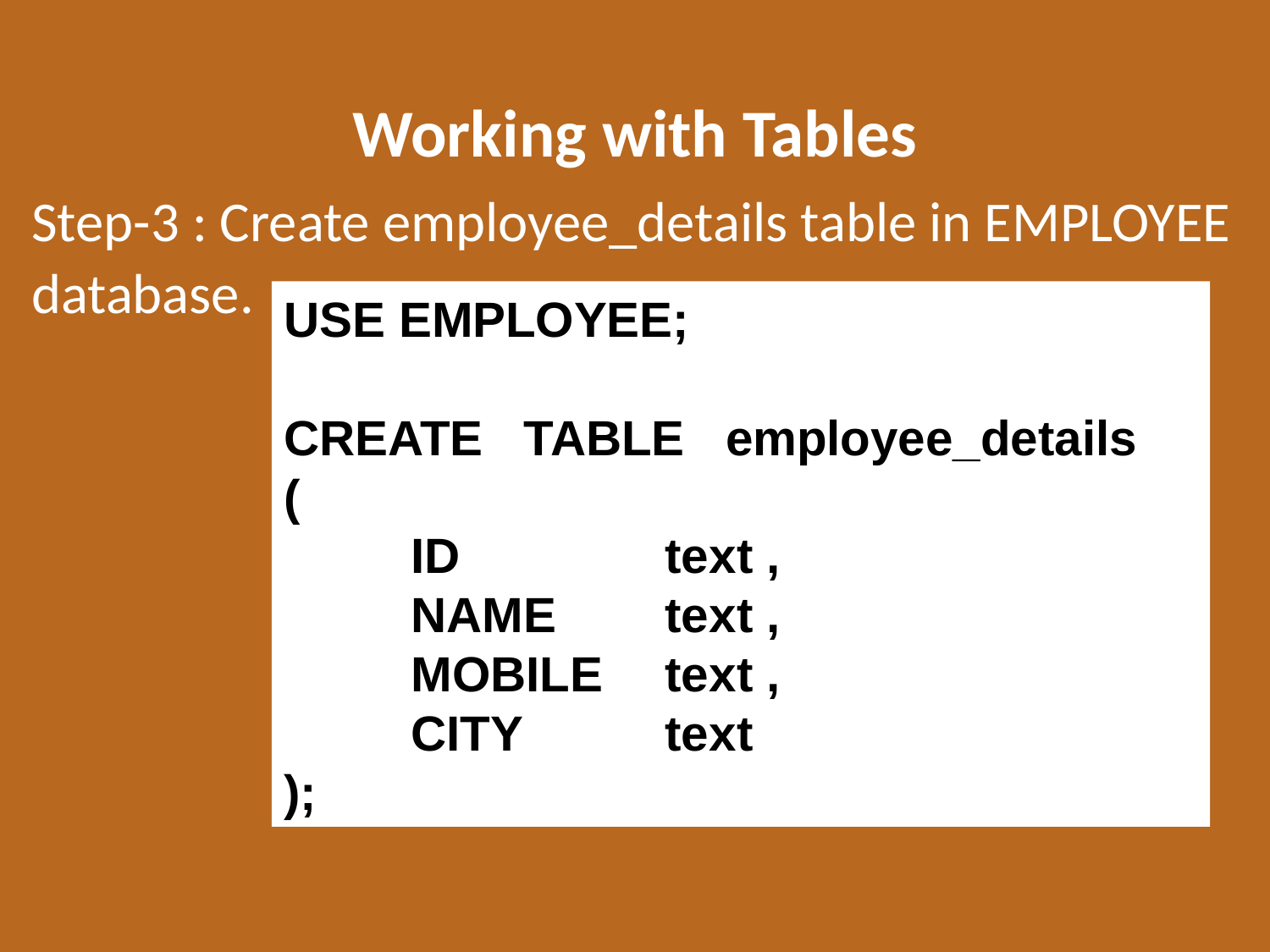

# Working with Tables
Step-3 : Create employee_details table in EMPLOYEE database.

USE EMPLOYEE;

CREATE   TABLE   employee_details
(
	ID 		text ,
	NAME	text ,
	MOBILE	text ,
	CITY		text
);